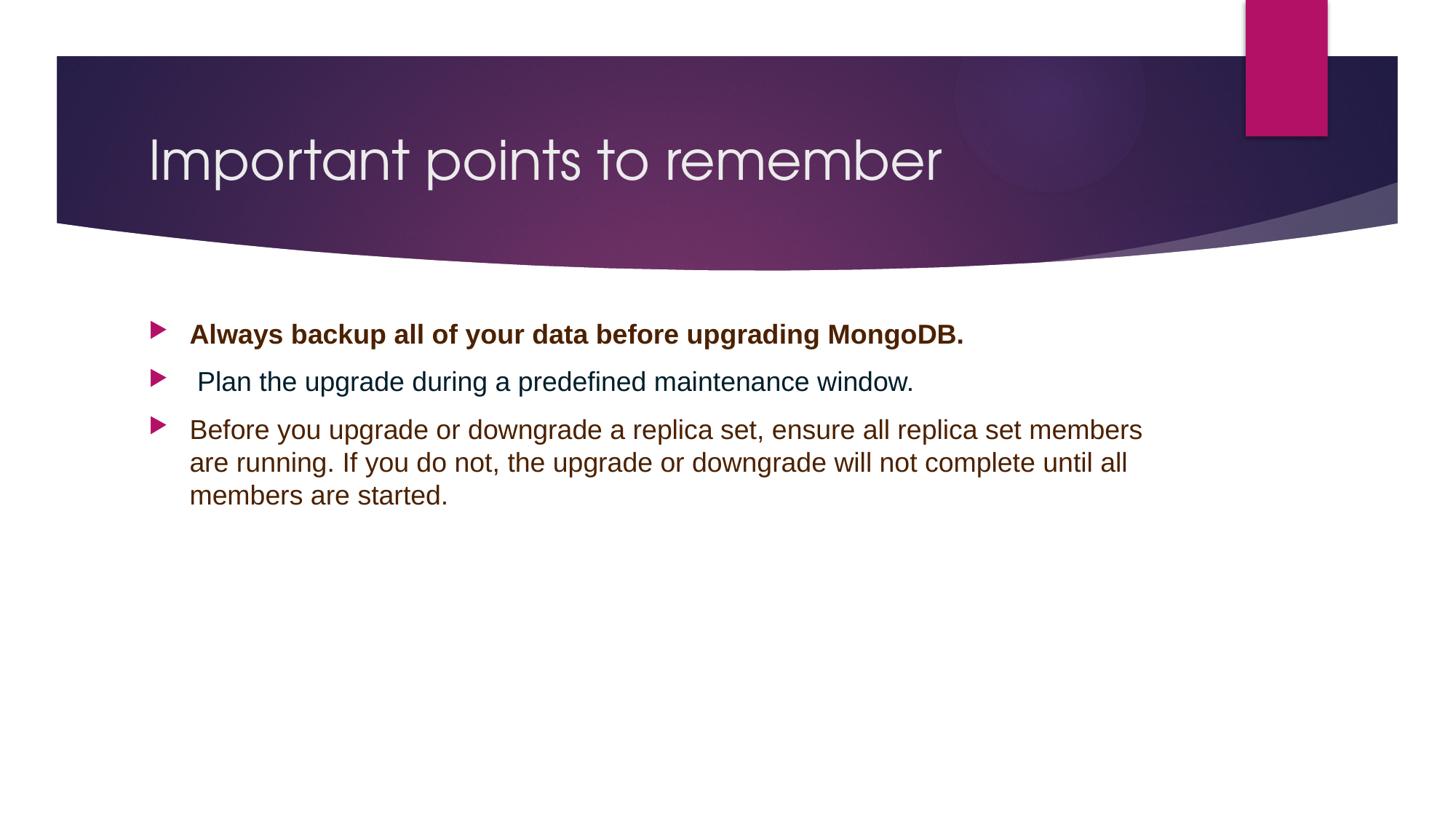

# Important points to remember
Always backup all of your data before upgrading MongoDB.
 Plan the upgrade during a predefined maintenance window.
Before you upgrade or downgrade a replica set, ensure all replica set members are running. If you do not, the upgrade or downgrade will not complete until all members are started.